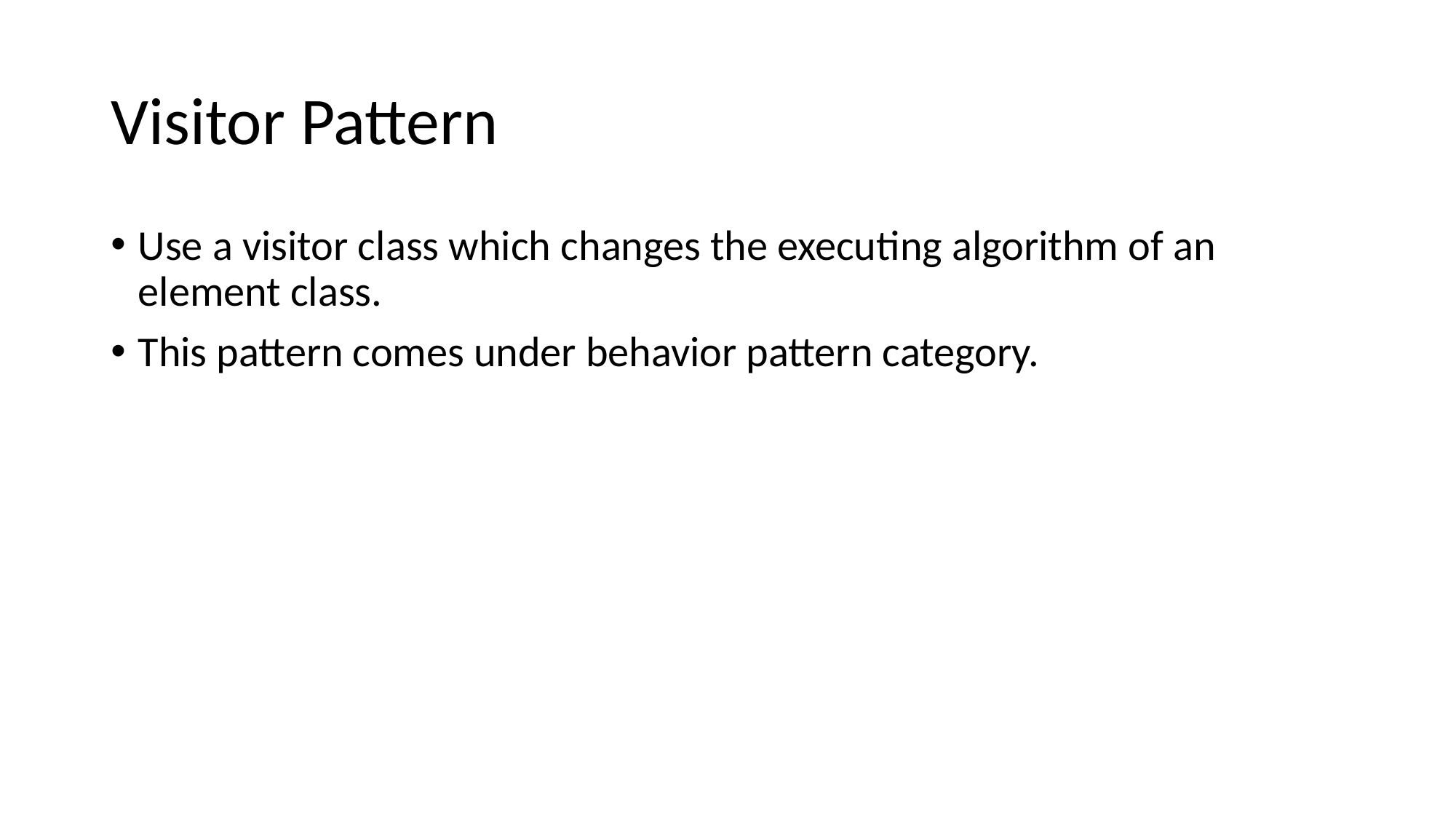

# Visitor Pattern
Use a visitor class which changes the executing algorithm of an element class.
This pattern comes under behavior pattern category.